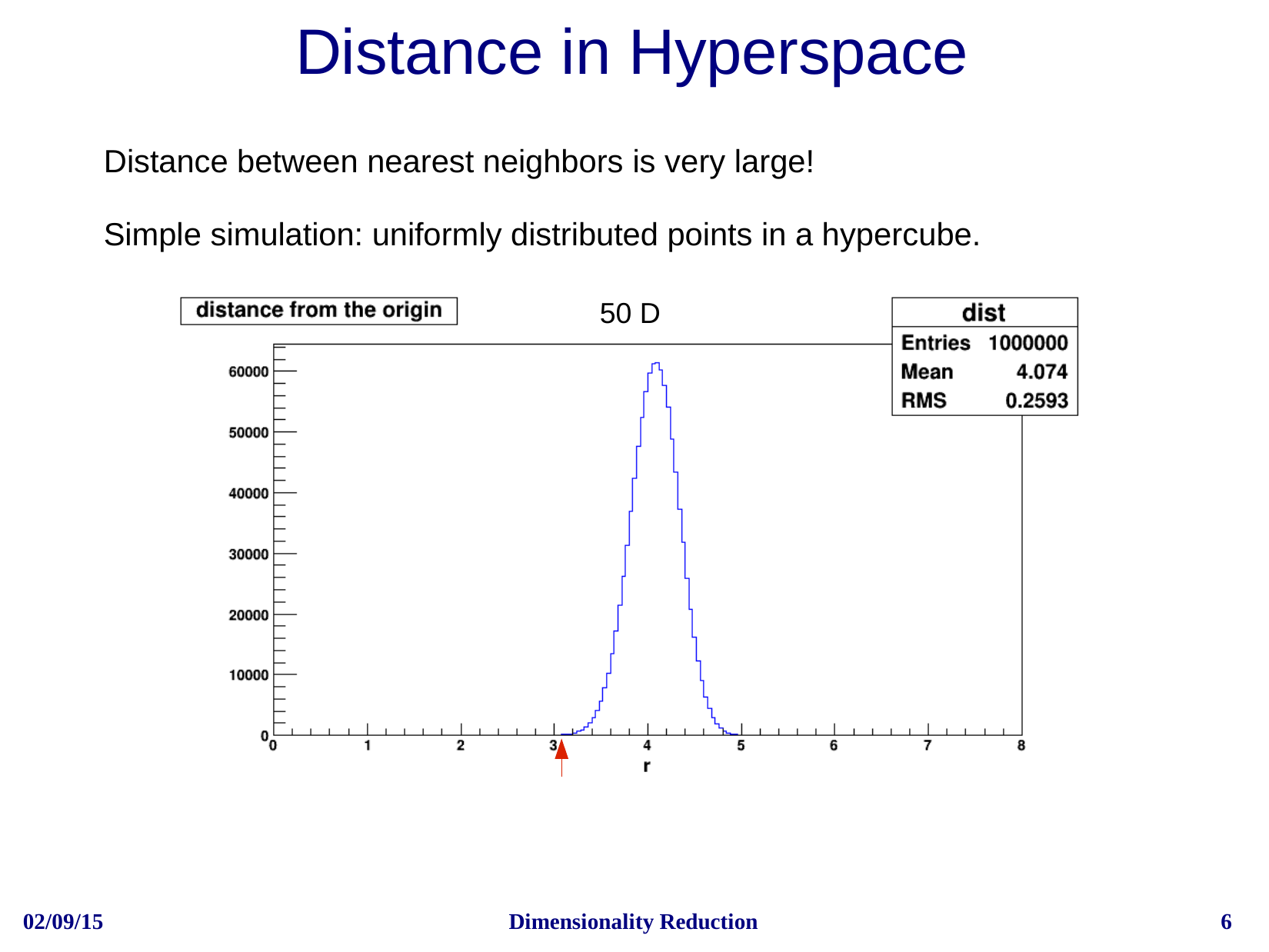

# Distance in Hyperspace
Distance between nearest neighbors is very large!

Simple simulation: uniformly distributed points in a hypercube.

50 D

02/09/15
Dimensionality Reduction
6